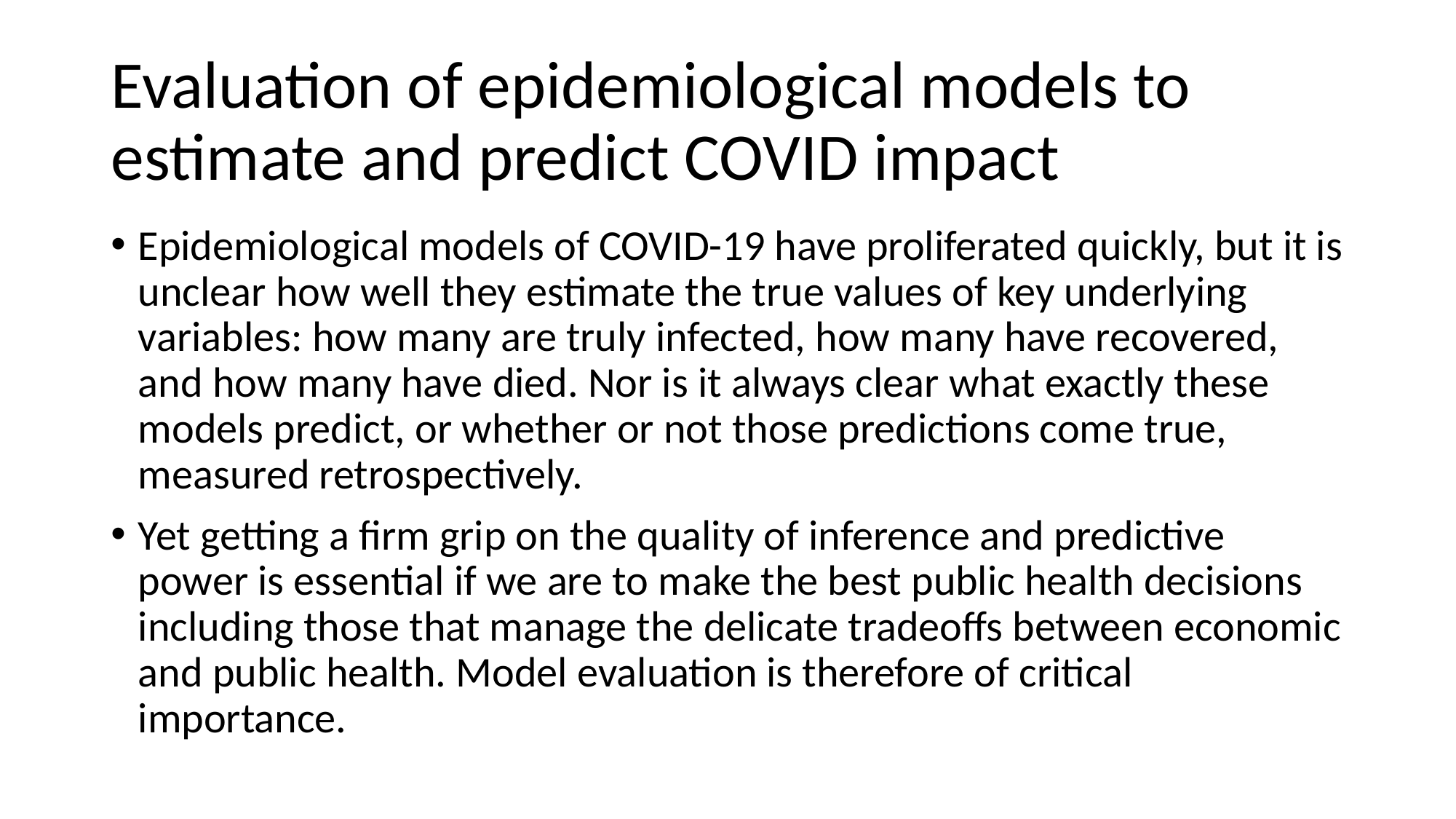

# Evaluation of epidemiological models to estimate and predict COVID impact
Epidemiological models of COVID-19 have proliferated quickly, but it is unclear how well they estimate the true values of key underlying variables: how many are truly infected, how many have recovered, and how many have died. Nor is it always clear what exactly these models predict, or whether or not those predictions come true, measured retrospectively.
Yet getting a firm grip on the quality of inference and predictive power is essential if we are to make the best public health decisions including those that manage the delicate tradeoffs between economic and public health. Model evaluation is therefore of critical importance.